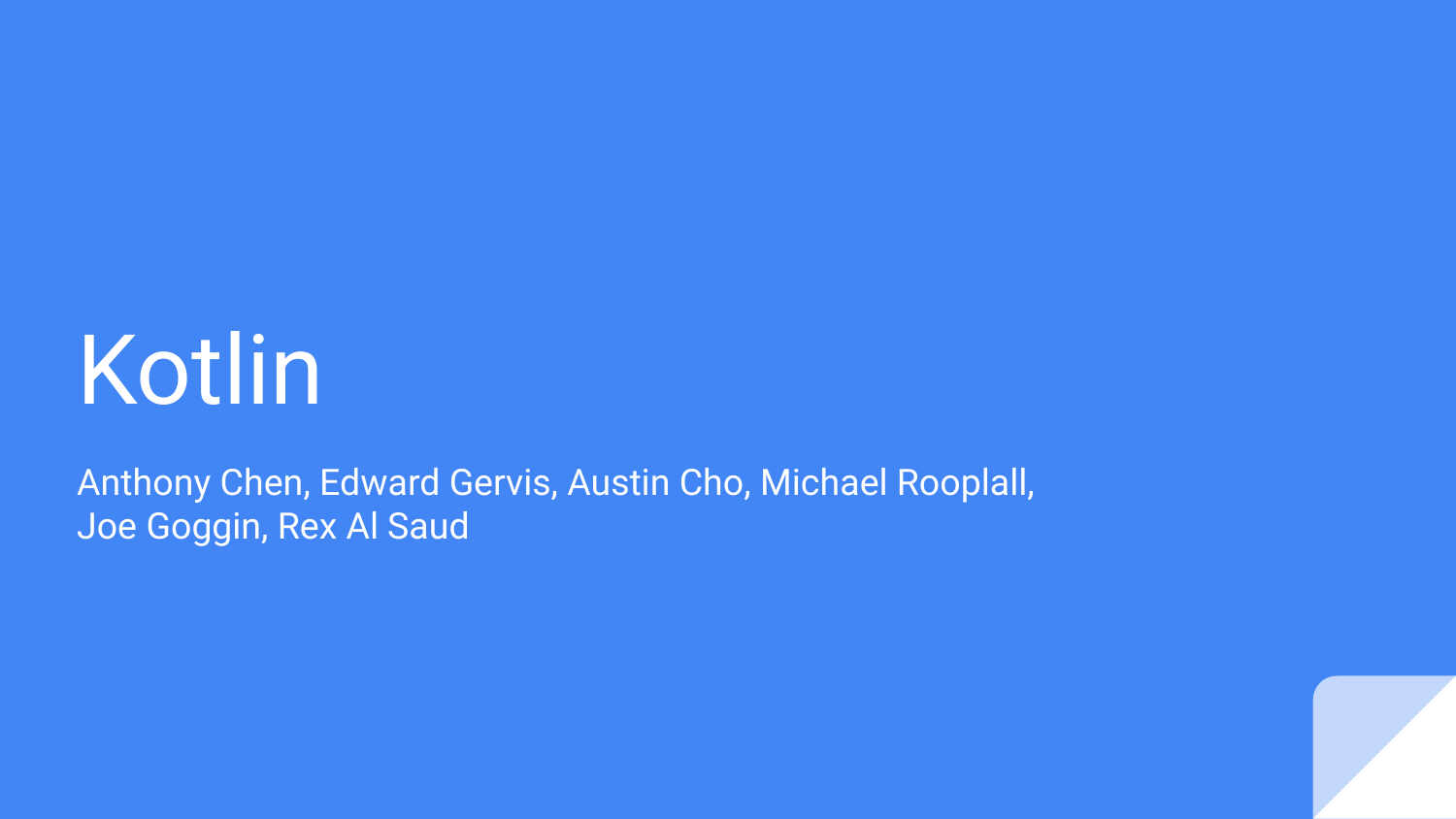

# Kotlin
Anthony Chen, Edward Gervis, Austin Cho, Michael Rooplall,
Joe Goggin, Rex Al Saud